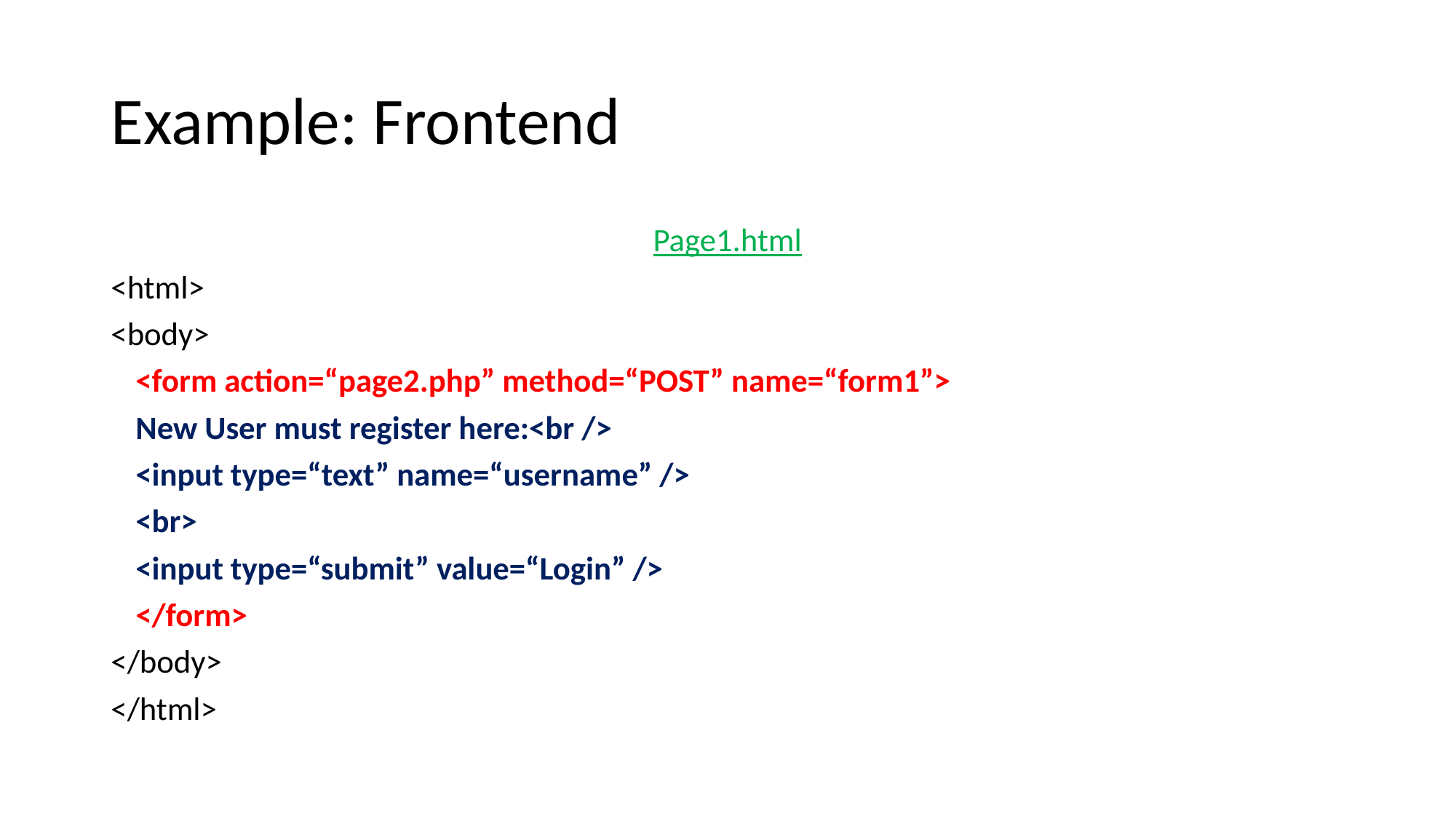

# Example: Frontend
Page1.html
<html>
<body>
	<form action=“page2.php” method=“POST” name=“form1”>
		New User must register here:<br />
		<input type=“text” name=“username” />
		<br>
		<input type=“submit” value=“Login” />
	</form>
</body>
</html>